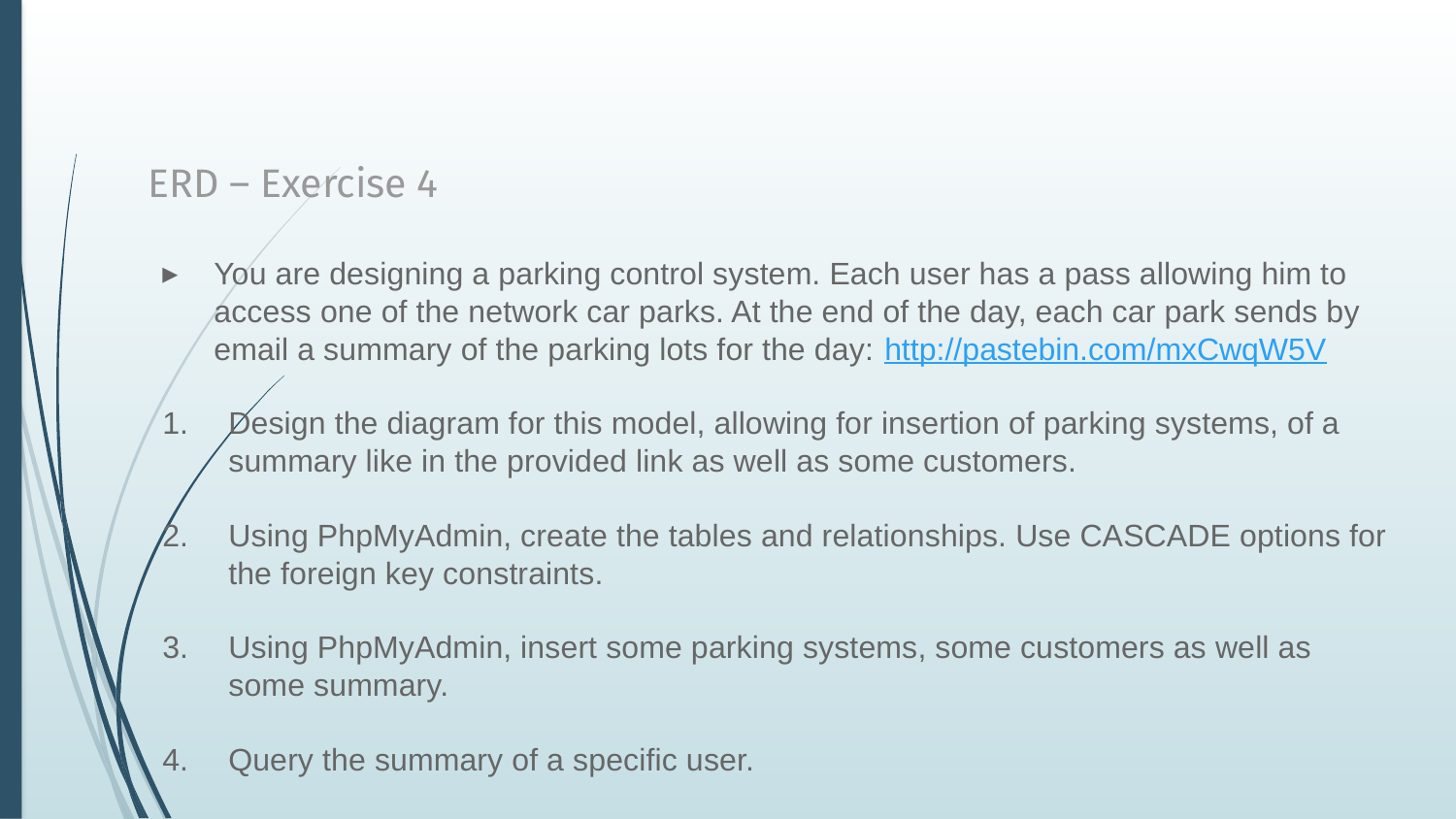

# ERD – Exercise 4
You are designing a parking control system. Each user has a pass allowing him to access one of the network car parks. At the end of the day, each car park sends by email a summary of the parking lots for the day: http://pastebin.com/mxCwqW5V

Design the diagram for this model, allowing for insertion of parking systems, of a summary like in the provided link as well as some customers.

Using PhpMyAdmin, create the tables and relationships. Use CASCADE options for the foreign key constraints.

Using PhpMyAdmin, insert some parking systems, some customers as well as some summary.

Query the summary of a specific user.